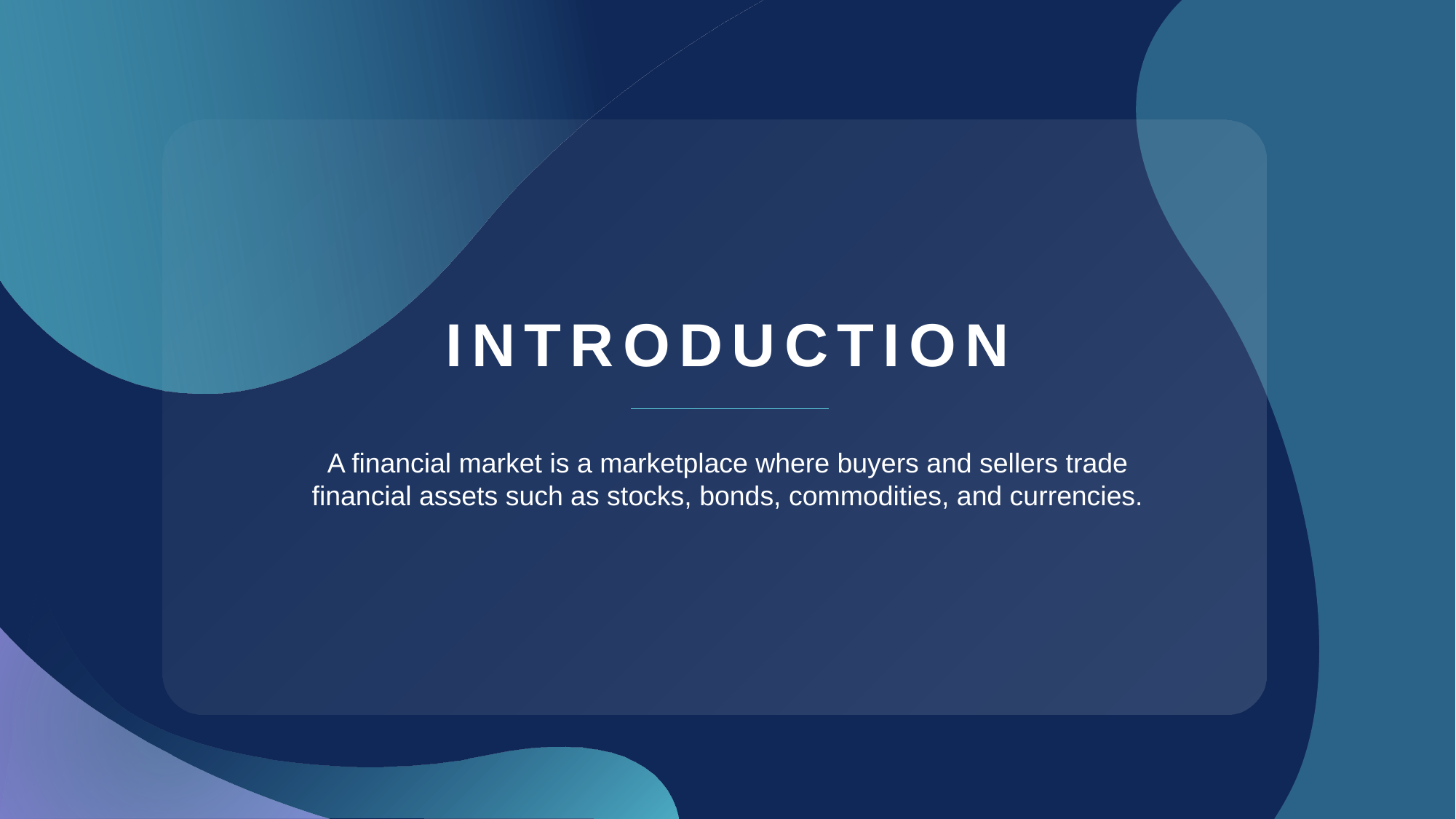

# INTRODUCTION
A financial market is a marketplace where buyers and sellers trade financial assets such as stocks, bonds, commodities, and currencies.